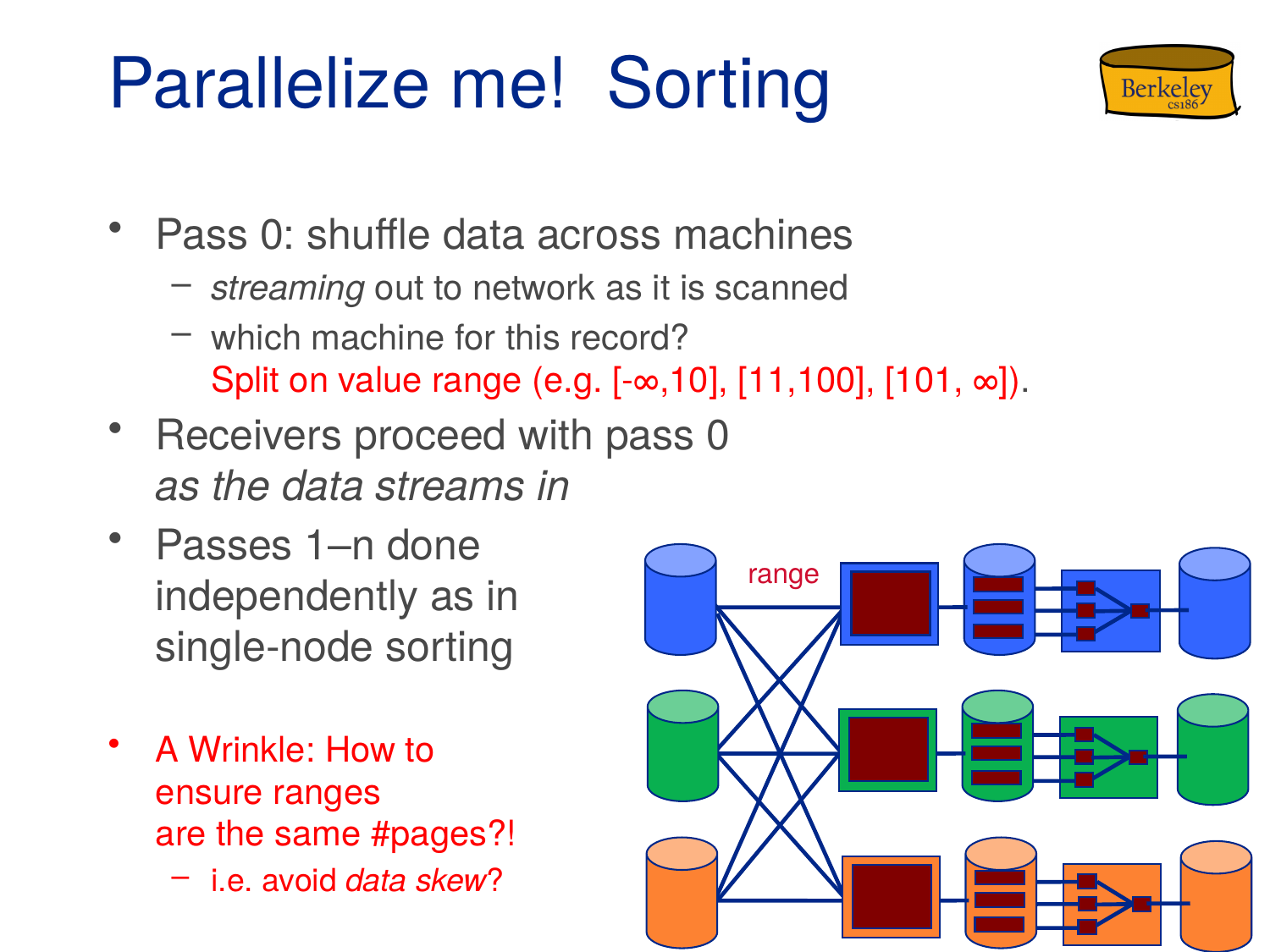

# Parallelize me!  Sorting
Pass 0: shuffle data across machines
streaming out to network as it is scanned
which machine for this record?
Split on value range (e.g. [-∞,10], [11,100], [101, ∞]).
Receivers proceed with pass 0
as the data streams in
Passes 1–n done
independently as in
single-node sorting

A Wrinkle: How to
ensure ranges
are the same #pages?!
i.e. avoid data skew?

range